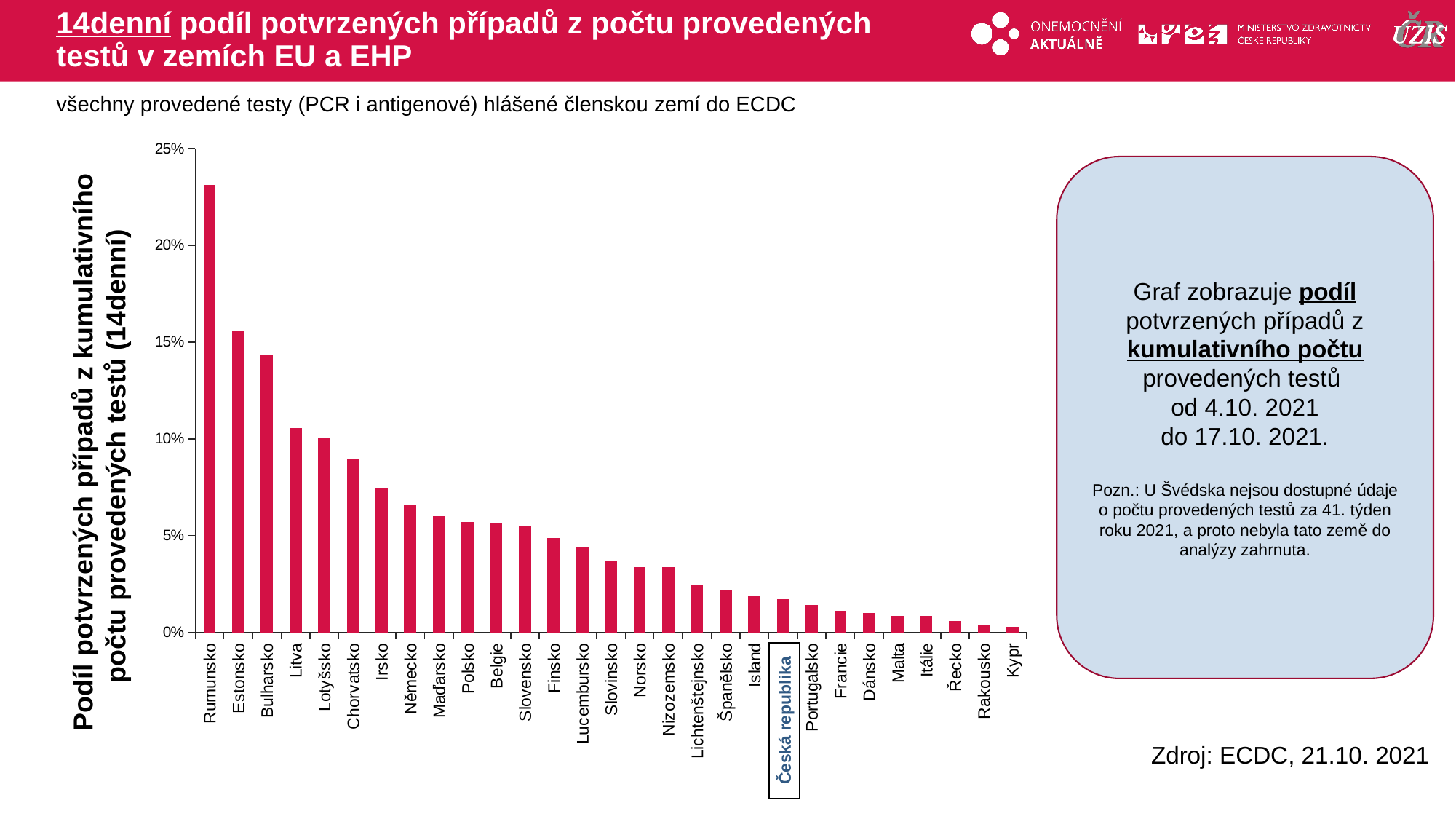

# 14denní podíl potvrzených případů z počtu provedených testů v zemích EU a EHP
všechny provedené testy (PCR i antigenové) hlášené členskou zemí do ECDC

### Chart

| Category | testy |
|---|---|
| Rumunsko | 0.23103523705131898 |
| Estonsko | 0.15556992027580263 |
| Bulharsko | 0.14343888778418507 |
| Litva | 0.1055268061786992 |
| Lotyšsko | 0.09998832253167514 |
| Chorvatsko | 0.08949297353899188 |
| Irsko | 0.0740978292729185 |
| Německo | 0.06552318435709352 |
| Maďarsko | 0.05991205474462051 |
| Polsko | 0.05669078537543725 |
| Belgie | 0.056563881697323334 |
| Slovensko | 0.05458674870439576 |
| Finsko | 0.04870219263115739 |
| Lucembursko | 0.04352849336455894 |
| Slovinsko | 0.03661997824500376 |
| Norsko | 0.033701551846981745 |
| Nizozemsko | 0.03359168755239053 |
| Lichtenštejnsko | 0.02407862407862408 |
| Španělsko | 0.021919903055379986 |
| Island | 0.018696916148891296 |
| Česká republika | 0.01690717489081122 |
| Portugalsko | 0.013992403668906937 |
| Francie | 0.010887429184204139 |
| Dánsko | 0.01000994092220143 |
| Malta | 0.008499861226755482 |
| Itálie | 0.008295452731878894 |
| Řecko | 0.005675500992141266 |
| Rakousko | 0.003784433633089361 |
| Kypr | 0.002601048791991449 |
Graf zobrazuje podíl potvrzených případů z kumulativního počtu provedených testů
od 4.10. 2021
do 17.10. 2021.

Pozn.: U Švédska nejsou dostupné údaje o počtu provedených testů za 41. týden roku 2021, a proto nebyla tato země do analýzy zahrnuta.
Podíl potvrzených případů z kumulativního počtu provedených testů (14denní)
Česká republika
Zdroj: ECDC, 21.10. 2021